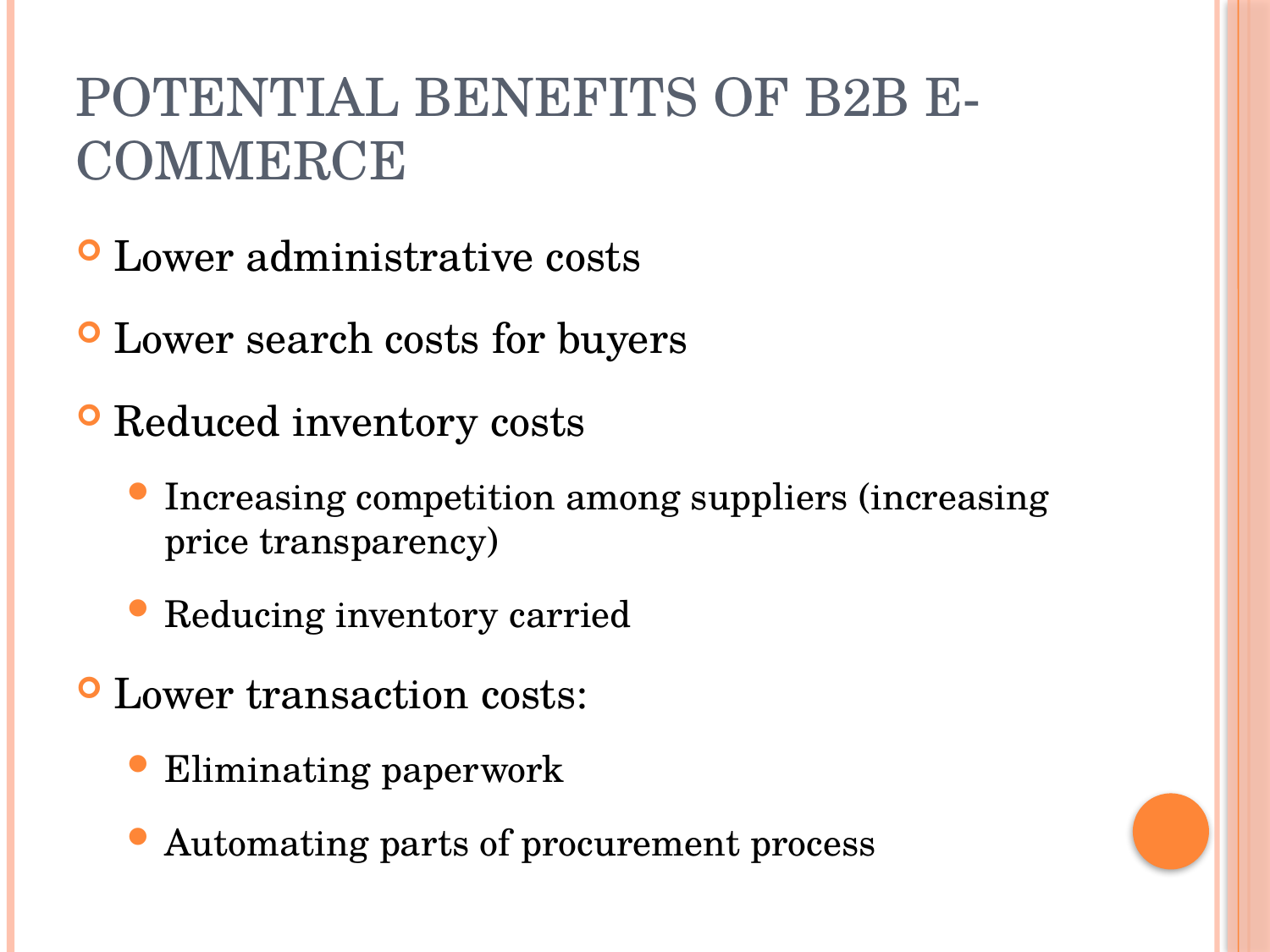

# Potential Benefits of B2B E-commerce
Lower administrative costs
Lower search costs for buyers
Reduced inventory costs
Increasing competition among suppliers (increasing price transparency)
Reducing inventory carried
Lower transaction costs:
Eliminating paperwork
Automating parts of procurement process